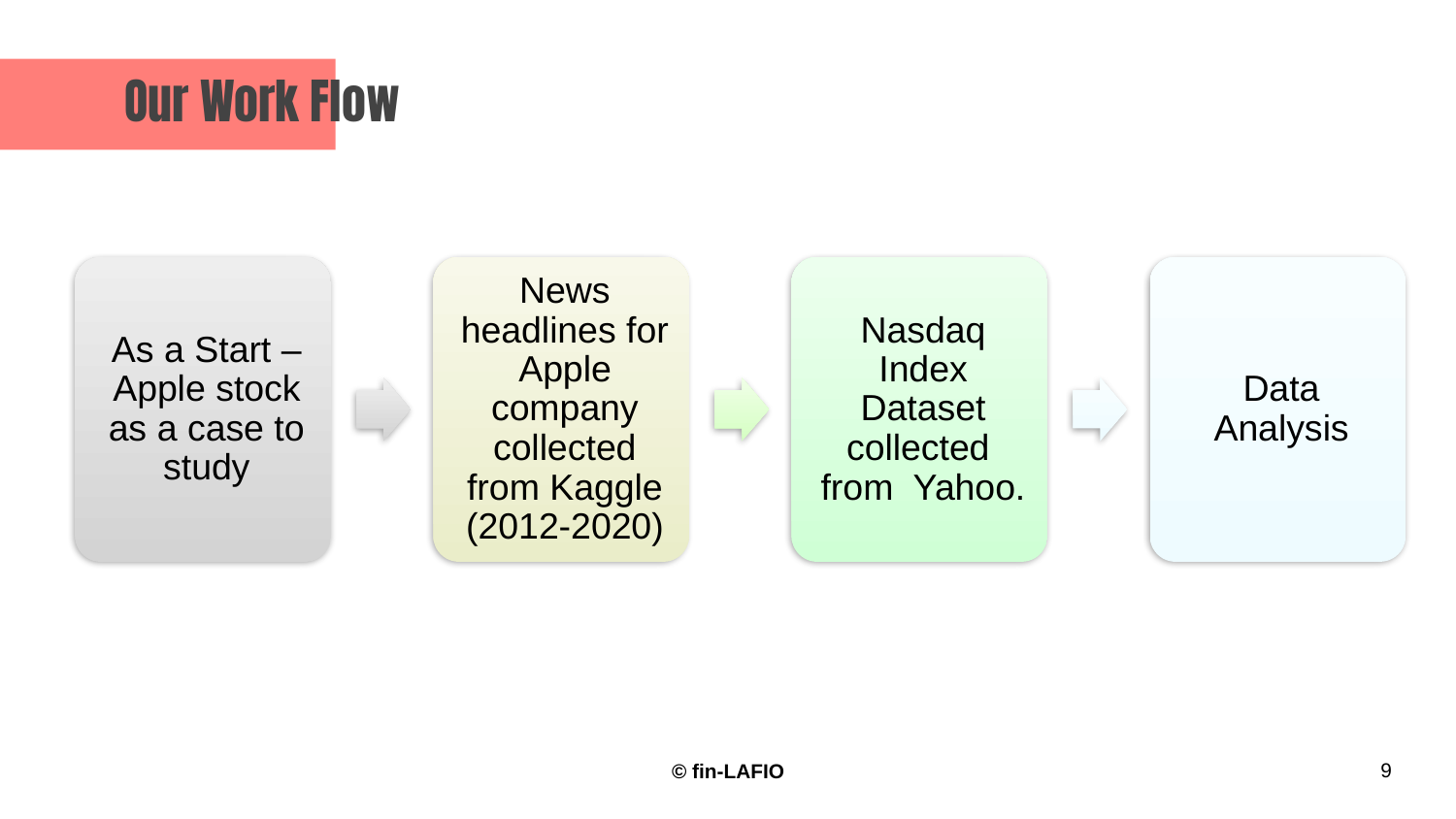

# Our Work Flow
As a Start – Apple stock as a case to study

News headlines for Apple company collected from Kaggle (2012-2020)

Nasdaq Index Dataset collected  from  Yahoo.

Data Analysis
9